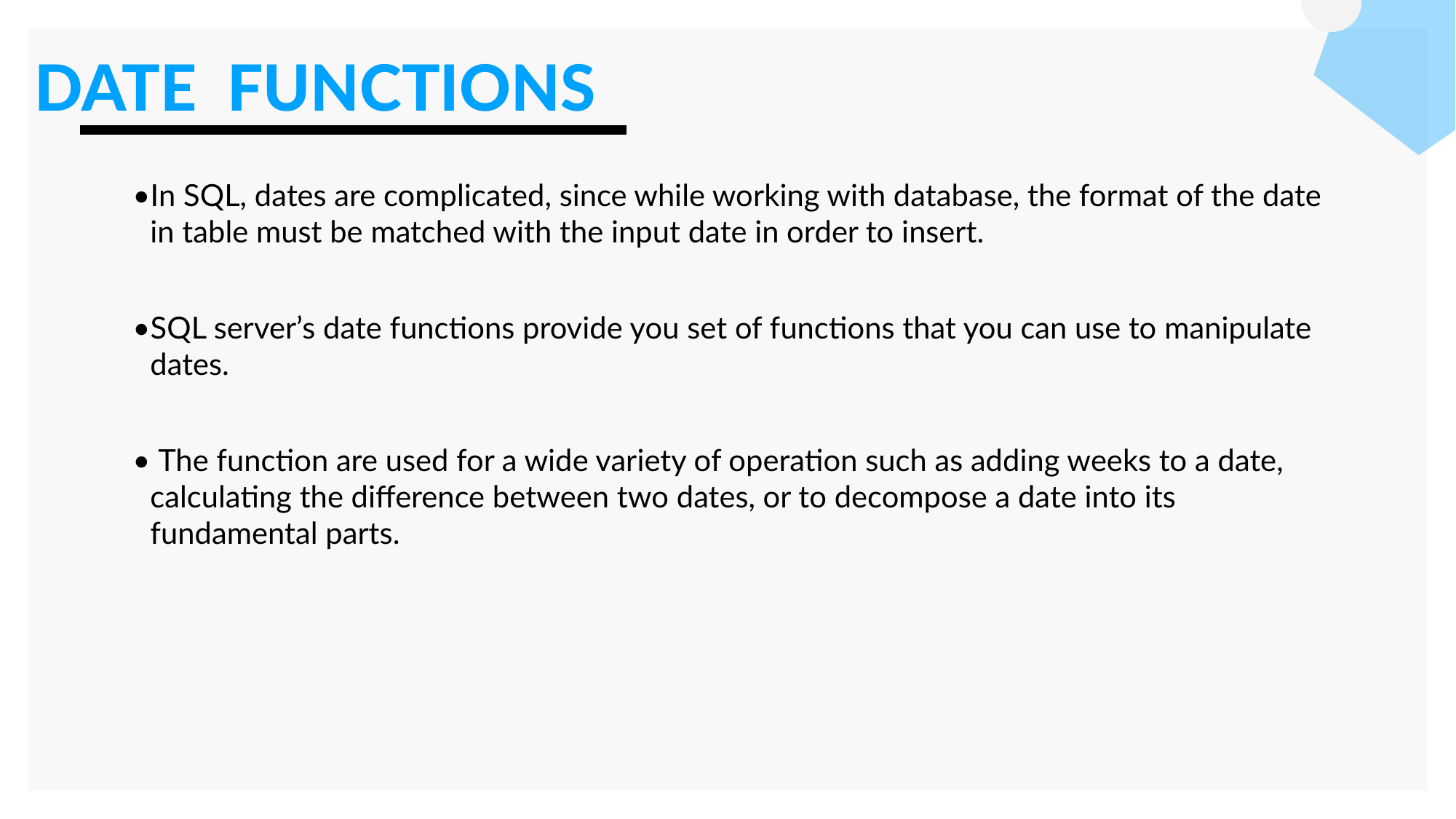

DATE  FUNCTIONS
In SQL, dates are complicated, since while working with database, the format of the date in table must be matched with the input date in order to insert.

SQL server’s date functions provide you set of functions that you can use to manipulate dates.

 The function are used for a wide variety of operation such as adding weeks to a date, calculating the difference between two dates, or to decompose a date into its fundamental parts.